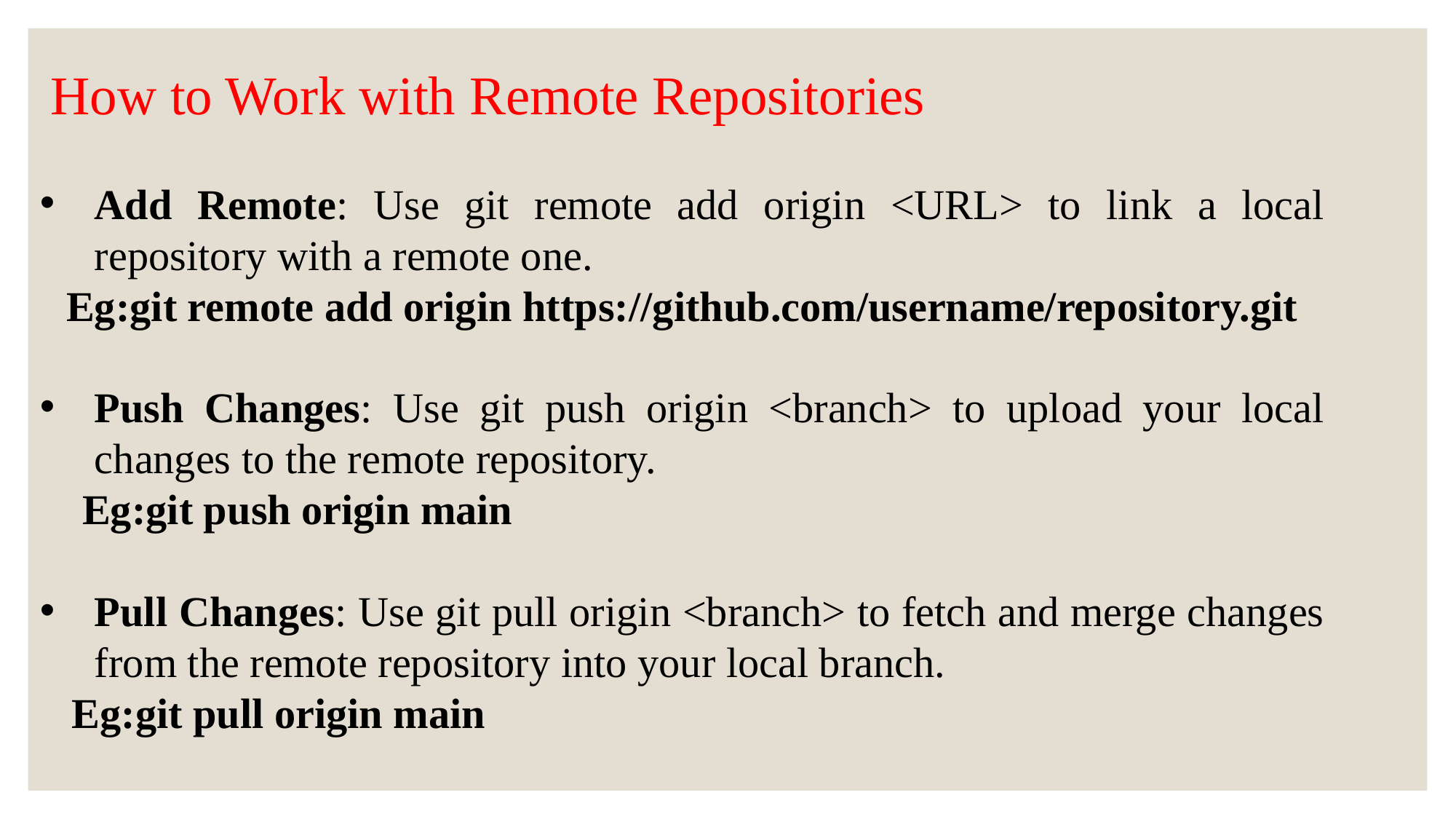

How to Work with Remote Repositories

Add Remote: Use git remote add origin <URL> to link a local repository with a remote one.
Eg:git remote add origin https://github.com/username/repository.git

Push Changes: Use git push origin <branch> to upload your local changes to the remote repository.
    Eg:git push origin main

Pull Changes: Use git pull origin <branch> to fetch and merge changes from the remote repository into your local branch.
   Eg:git pull origin main